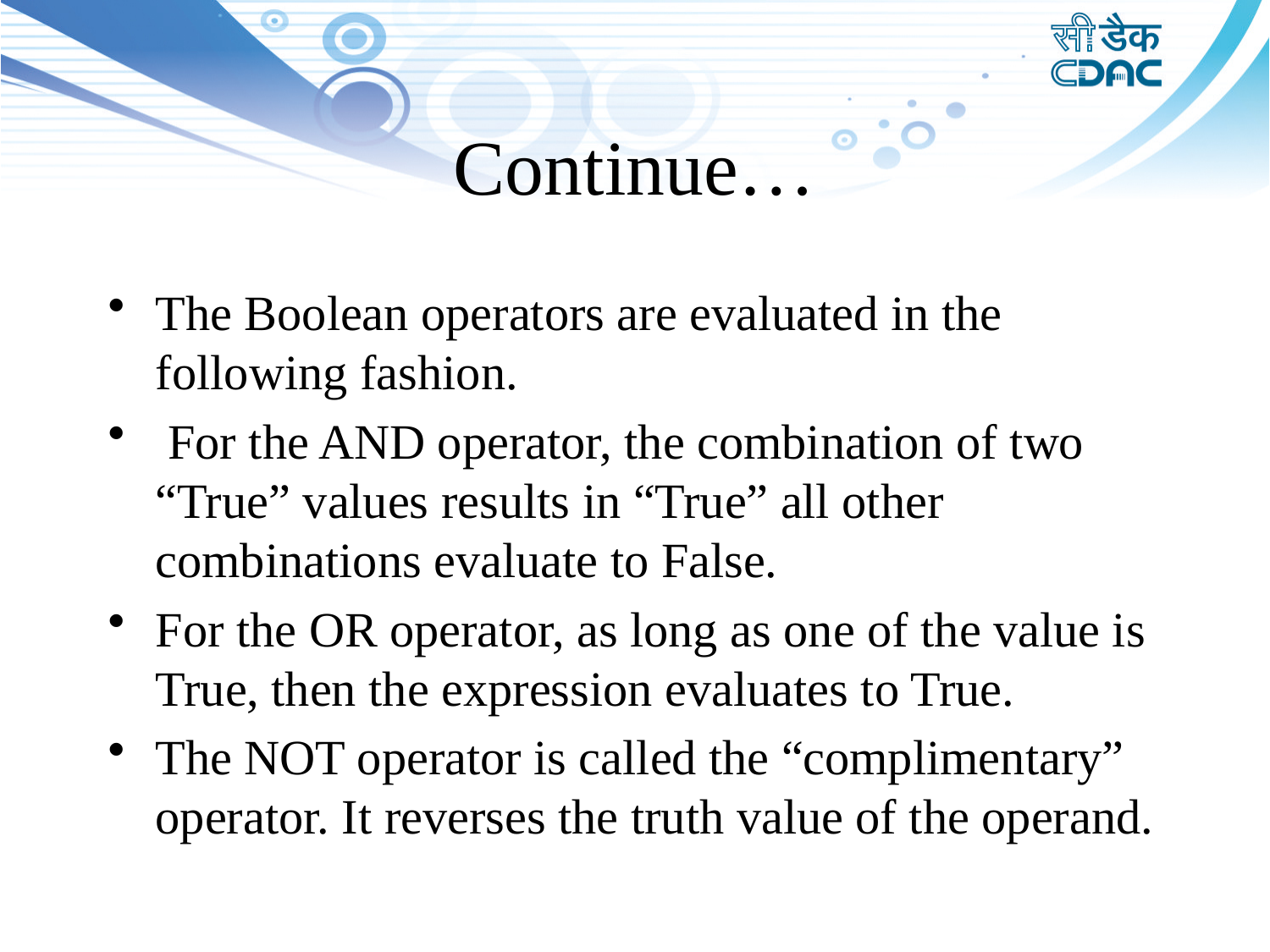

# Continue…
The Boolean operators are evaluated in the following fashion.
 For the AND operator, the combination of two “True” values results in “True” all other combinations evaluate to False.
For the OR operator, as long as one of the value is True, then the expression evaluates to True.
The NOT operator is called the “complimentary” operator. It reverses the truth value of the operand.